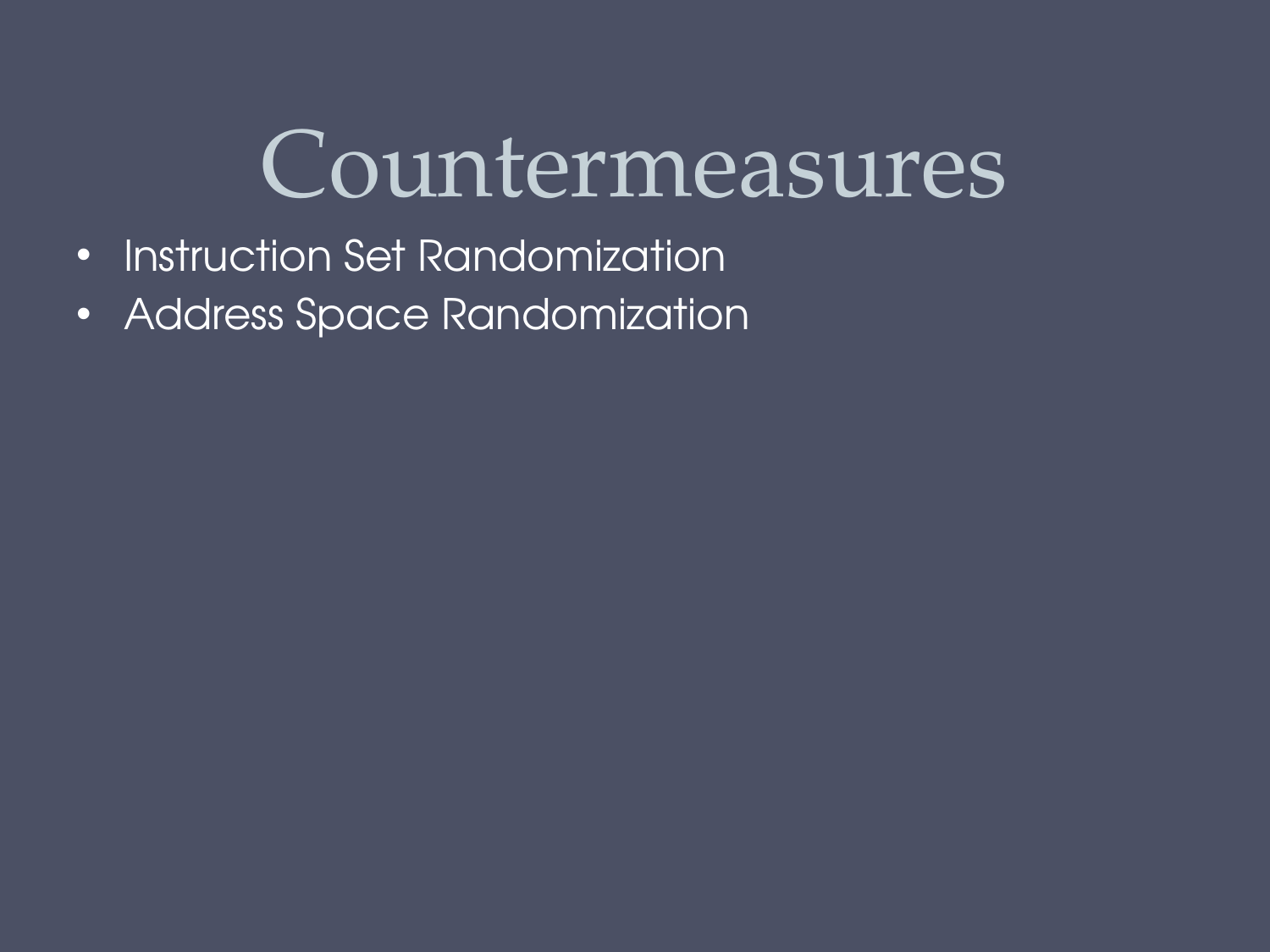

# Countermeasures
Instruction Set Randomization
Address Space Randomization